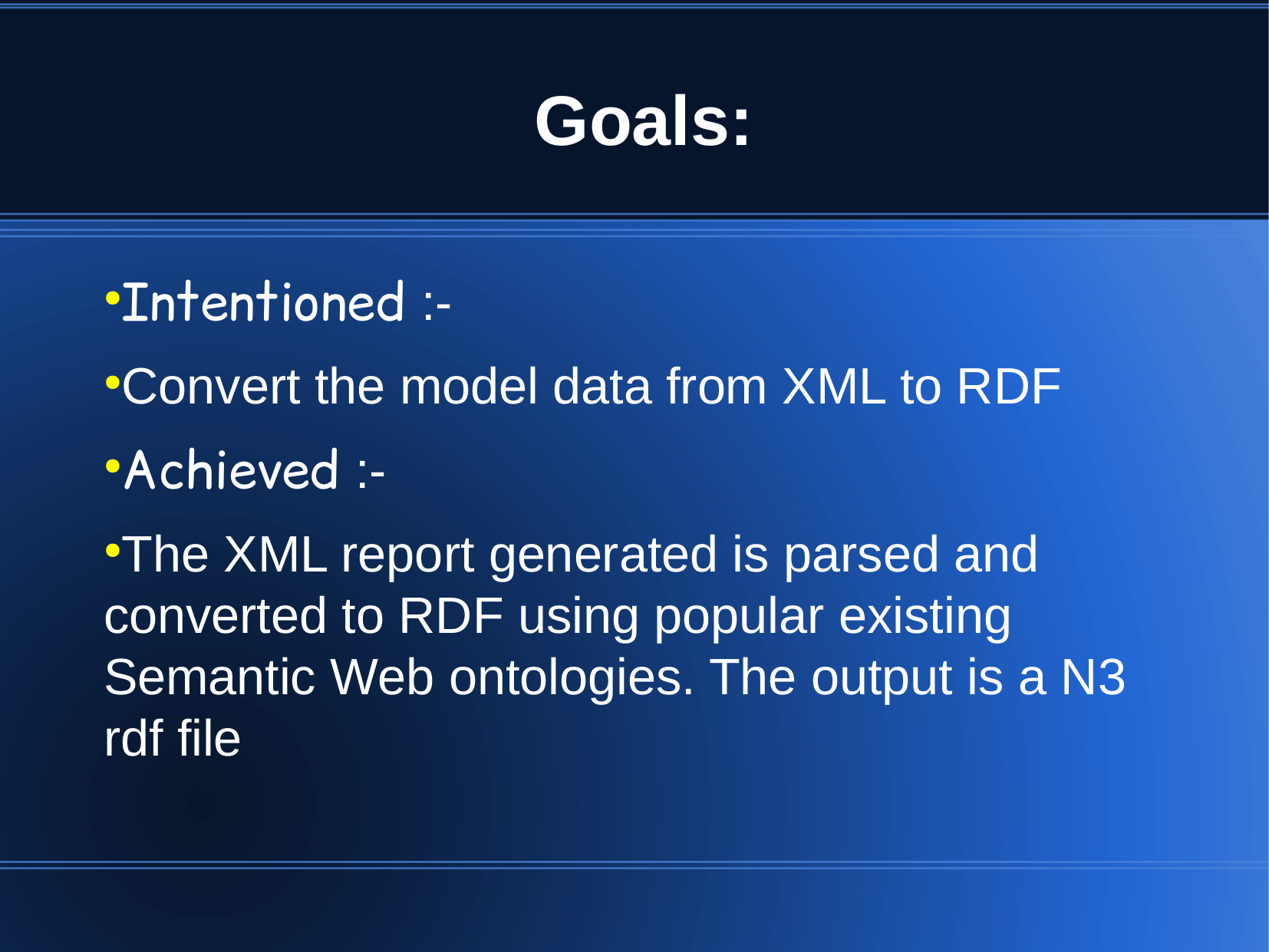

Goals:
Intentioned :-
Convert the model data from XML to RDF
Achieved :-
The XML report generated is parsed and converted to RDF using popular existing Semantic Web ontologies. The output is a N3 rdf file